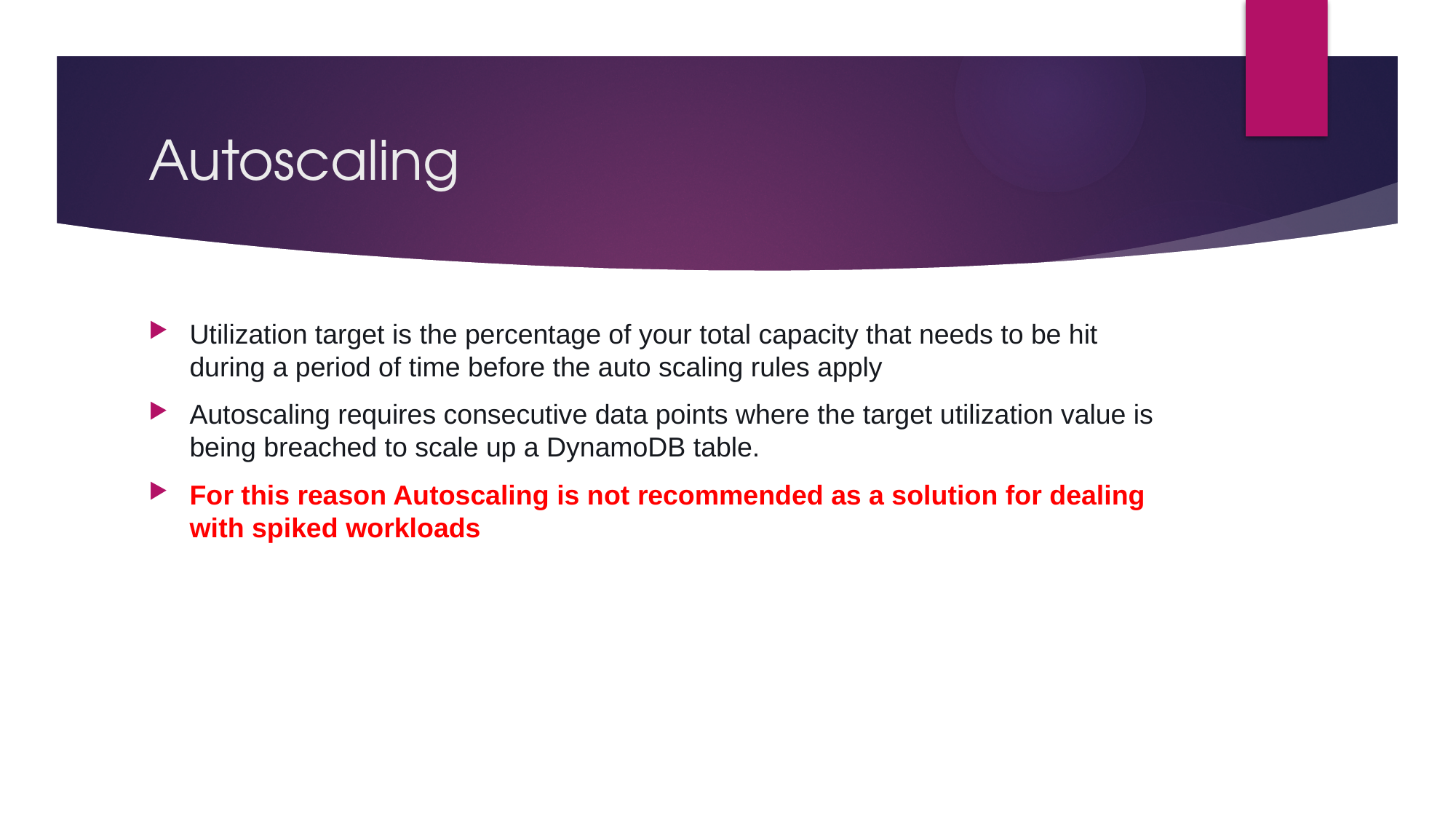

# Autoscaling
Utilization target is the percentage of your total capacity that needs to be hit during a period of time before the auto scaling rules apply
Autoscaling requires consecutive data points where the target utilization value is being breached to scale up a DynamoDB table.
For this reason Autoscaling is not recommended as a solution for dealing with spiked workloads